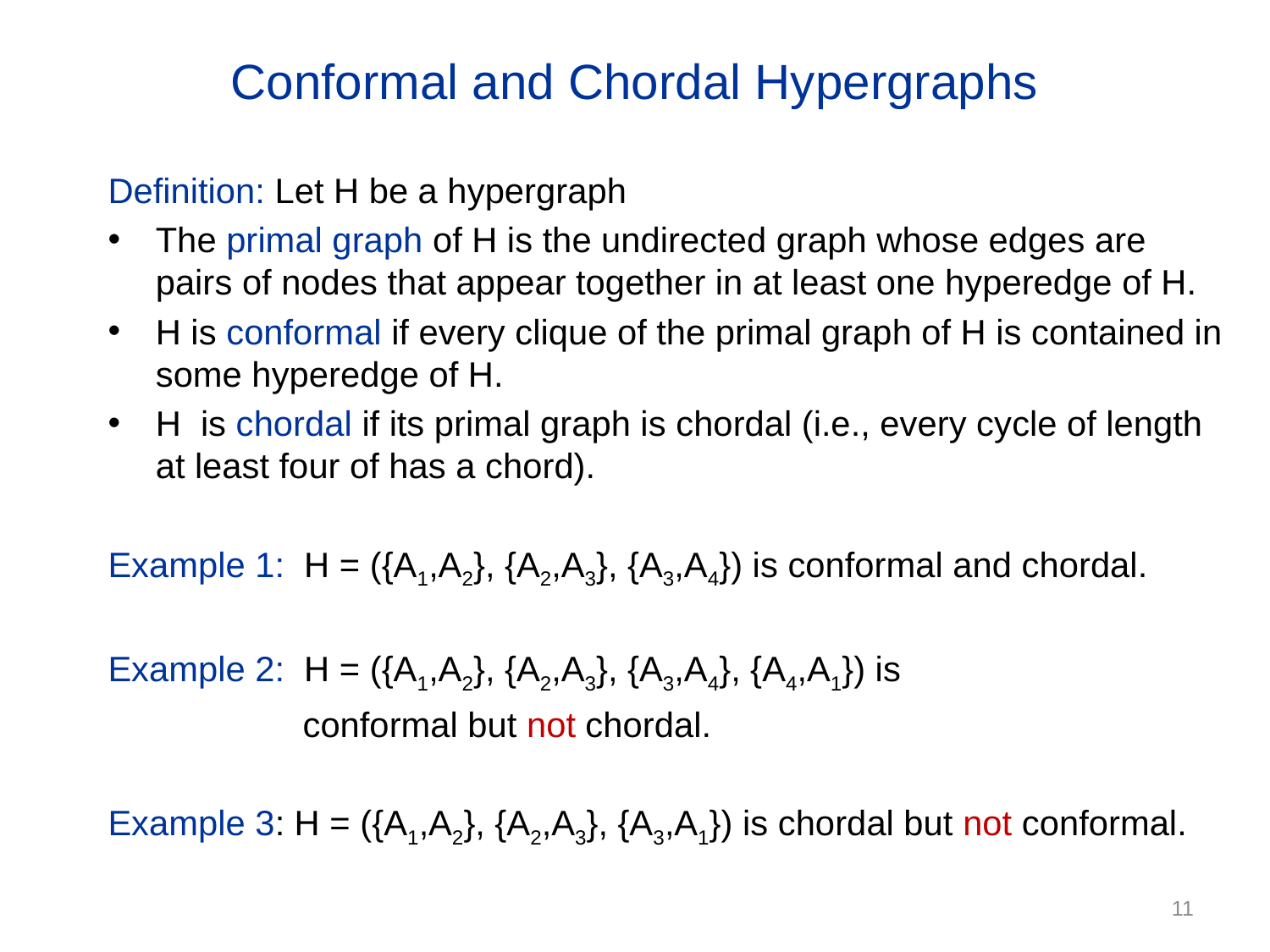

# Conformal and Chordal Hypergraphs
Definition: Let H be a hypergraph
The primal graph of H is the undirected graph whose edges are pairs of nodes that appear together in at least one hyperedge of H.
H is conformal if every clique of the primal graph of H is contained in some hyperedge of H.
H  is chordal if its primal graph is chordal (i.e., every cycle of length at least four of has a chord).

Example 1:  H = ({A1,A2}, {A2,A3}, {A3,A4}) is conformal and chordal.

Example 2:  H = ({A1,A2}, {A2,A3}, {A3,A4}, {A4,A1}) is
                    conformal but not chordal.

Example 3: H = ({A1,A2}, {A2,A3}, {A3,A1}) is chordal but not conformal.

11